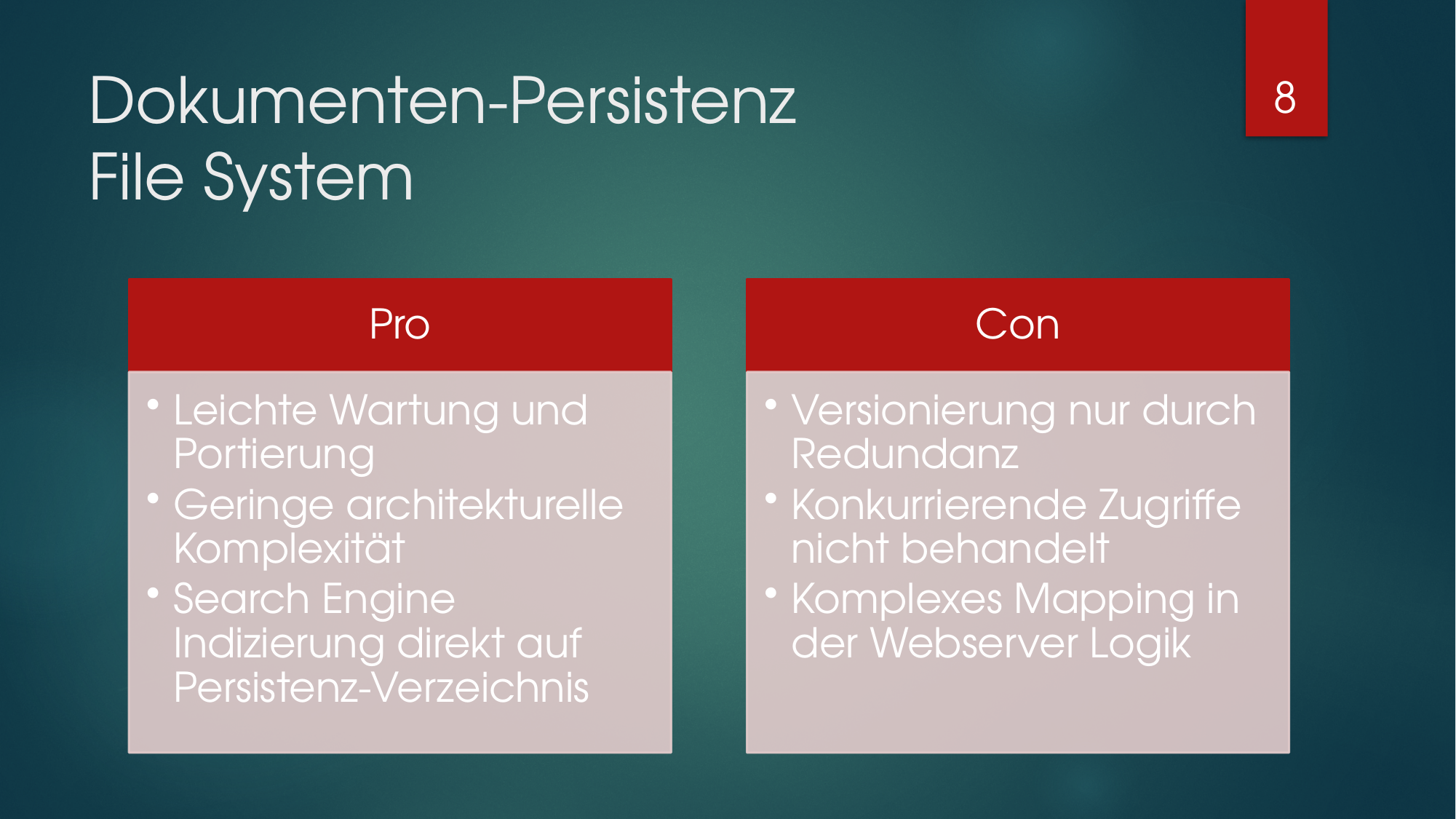

8
# Dokumenten-Persistenz File System
Pro
Leichte Wartung und Portierung
Geringe architekturelle Komplexität
Search Engine Indizierung direkt auf Persistenz-Verzeichnis
Con
Versionierung nur durch Redundanz
Konkurrierende Zugriffe nicht behandelt
Komplexes Mapping in der Webserver Logik